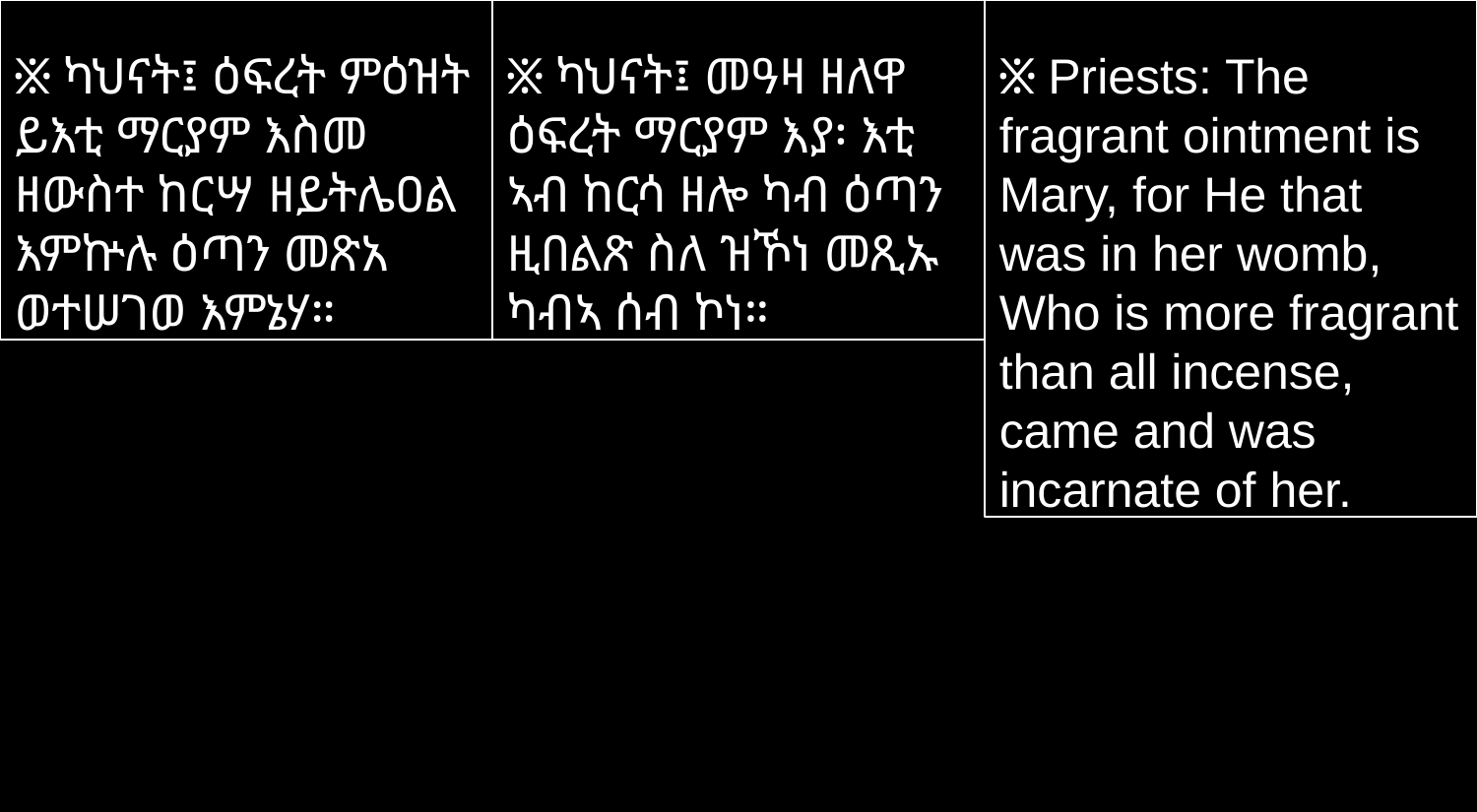

፠ ካህናት፤ ዕፍረት ምዕዝት ይእቲ ማርያም እስመ ዘውስተ ከርሣ ዘይትሌዐል እምኵሉ ዕጣን መጽአ ወተሠገወ እምኔሃ።

፠ ካህናት፤ መዓዛ ዘለዋ ዕፍረት ማርያም እያ፡ እቲ ኣብ ከርሳ ዘሎ ካብ ዕጣን ዚበልጽ ስለ ዝኾነ መጺኡ ካብኣ ሰብ ኮነ።

፠ Priests: The fragrant ointment is Mary, for He that was in her womb, Who is more fragrant than all incense, came and was incarnate of her.